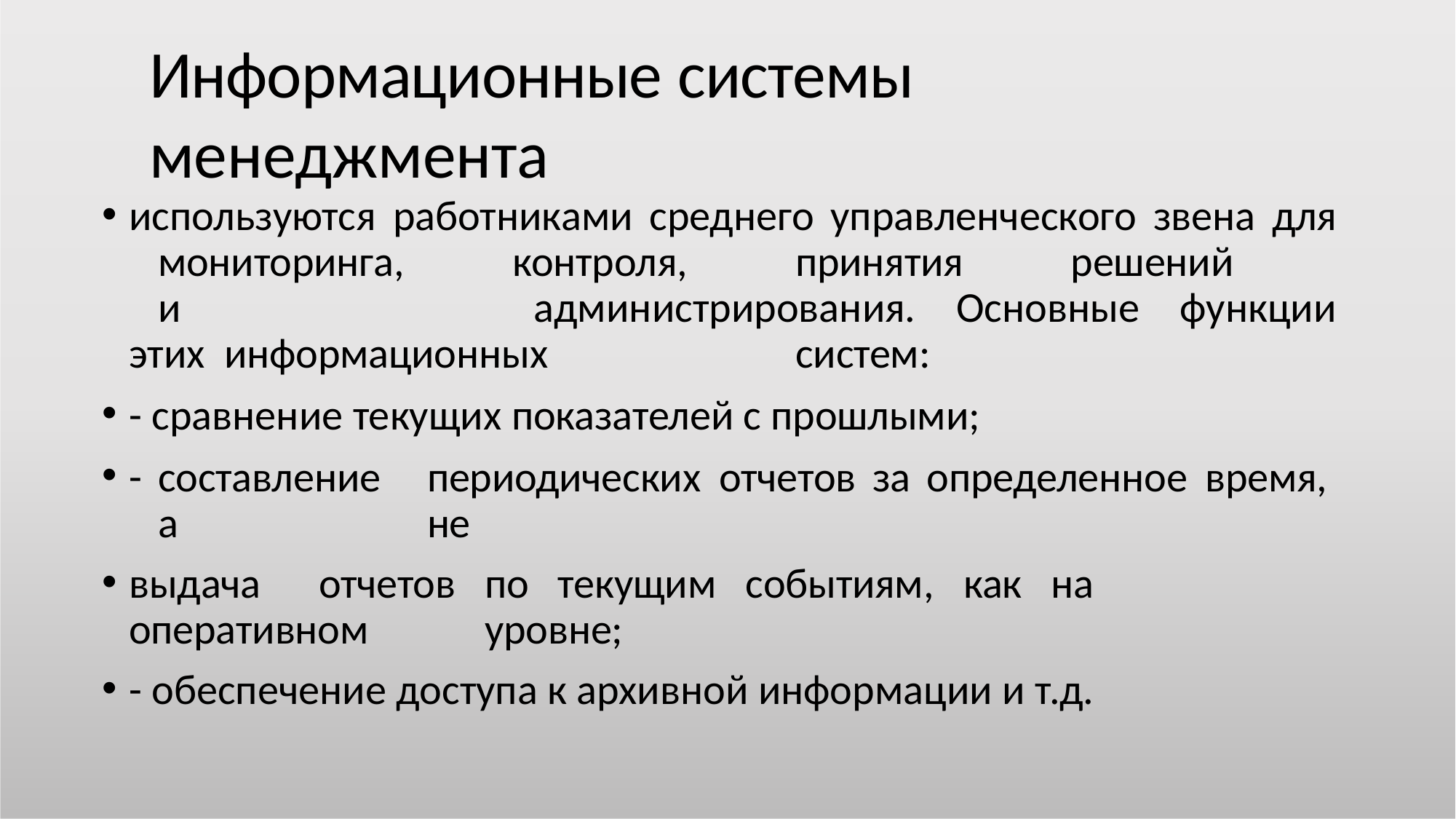

# Информационные системы менеджмента
используются работниками среднего управленческого звена для 	мониторинга,	контроля,	принятия	решений	и 	администрирования. Основные функции этих информационных 	систем:
- сравнение текущих показателей с прошлыми;
-	составление	периодических	отчетов	за	определенное	время,	а 	не
выдача	отчетов	по	текущим	событиям,	как	на	оперативном 	уровне;
- обеспечение доступа к архивной информации и т.д.